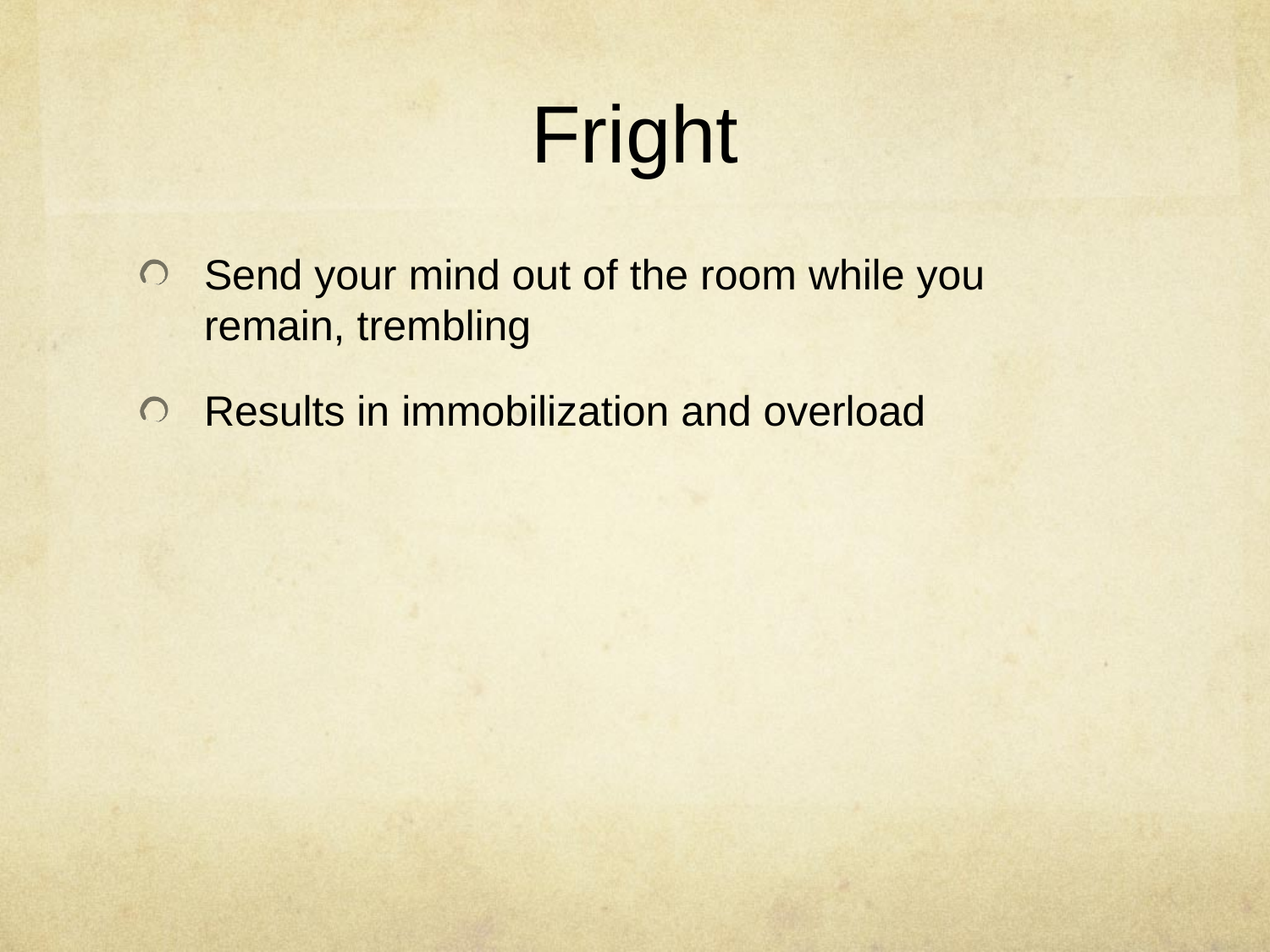

# Fright
Send your mind out of the room while you remain, trembling
Results in immobilization and overload